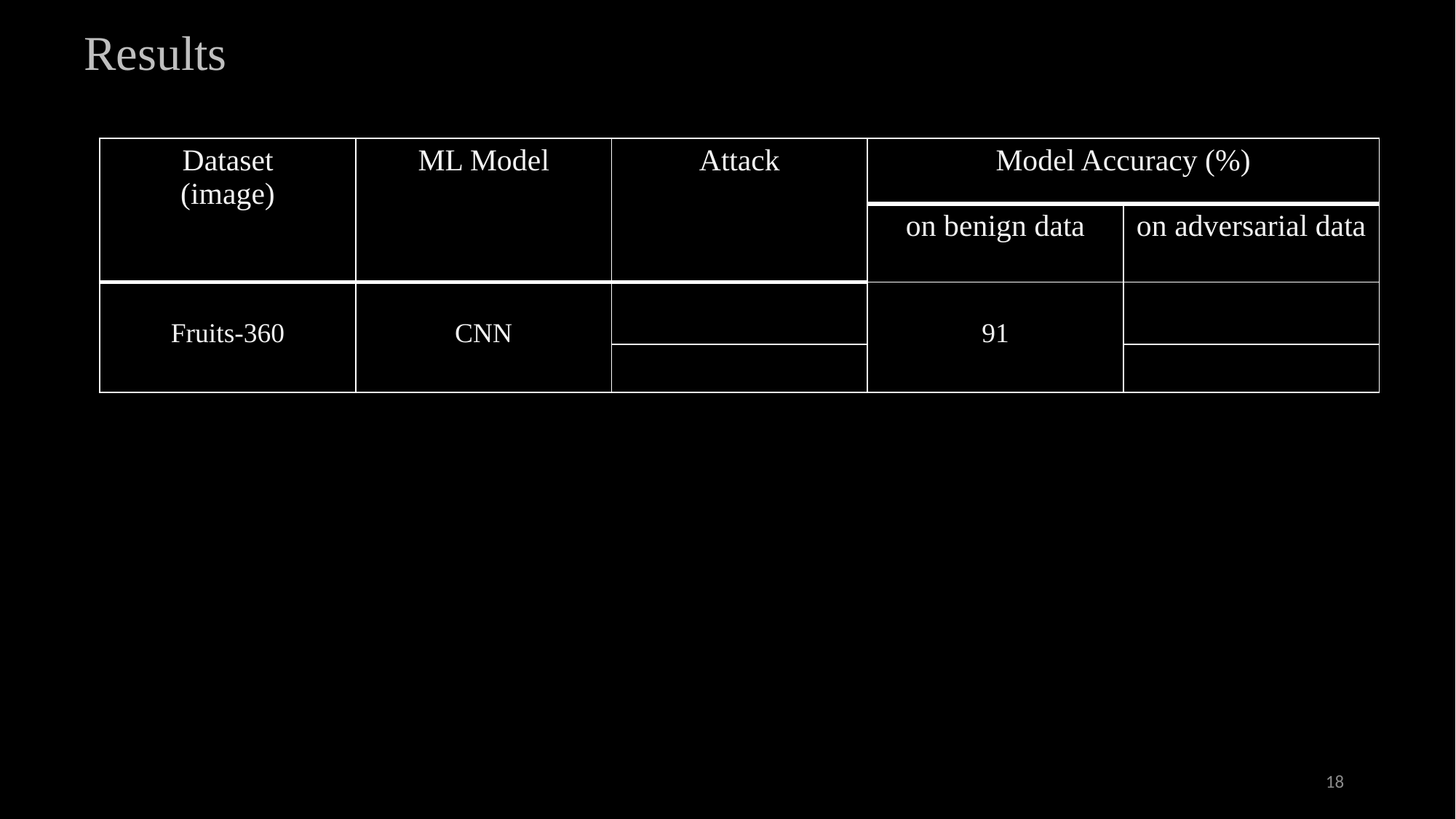

# Results
| Dataset (image) | ML Model | Attack | Model Accuracy (%) | Model Accuracy |
| --- | --- | --- | --- | --- |
|  |  |  | on benign data | on adversarial data |
| Fruits-360 | CNN |  | 91 |  |
|  | Sequential NN |  | 89.74 |  |
18